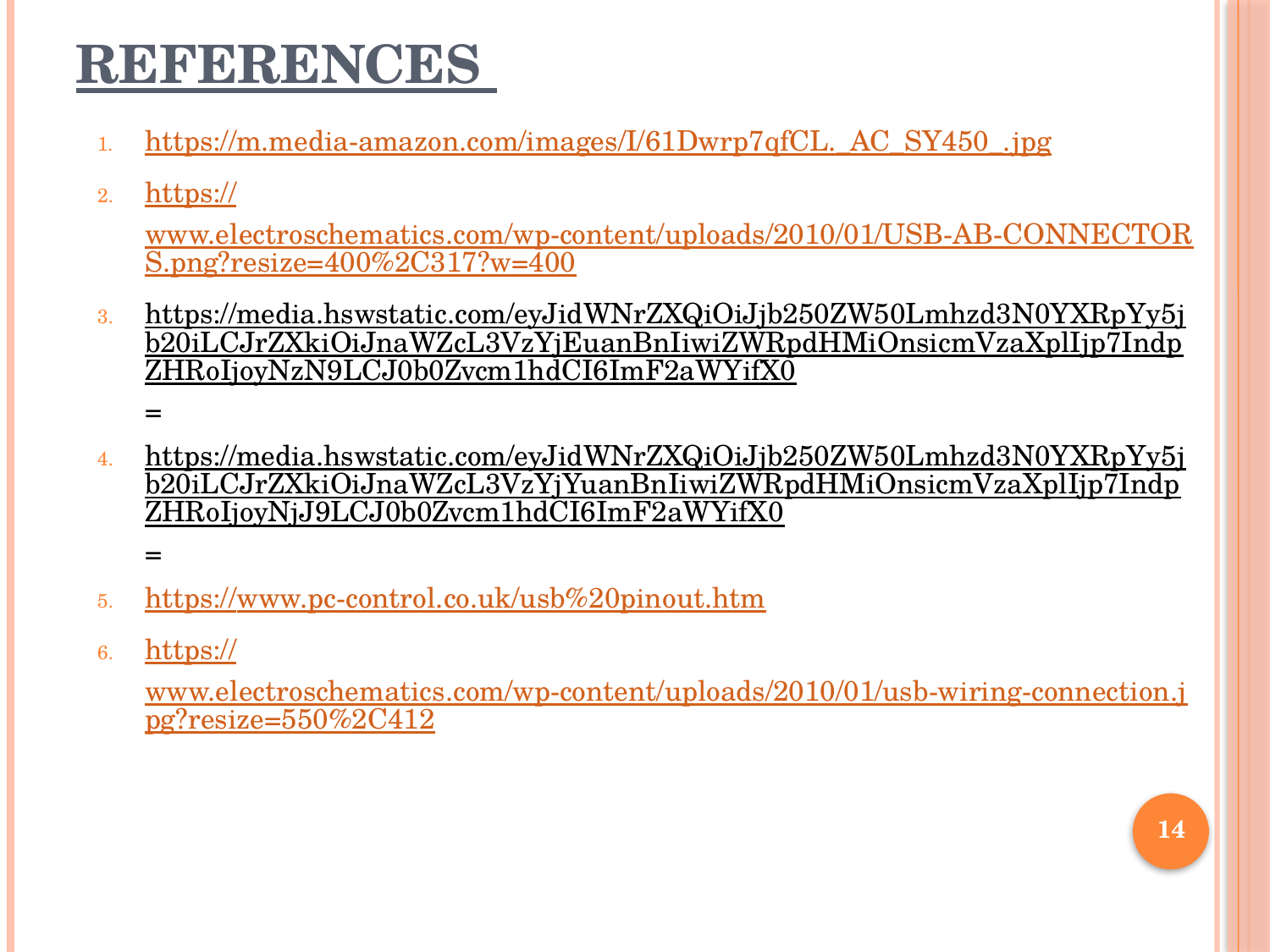

# References
https://m.media-amazon.com/images/I/61Dwrp7qfCL._AC_SY450_.jpg
https://www.electroschematics.com/wp-content/uploads/2010/01/USB-AB-CONNECTORS.png?resize=400%2C317?w=400
https://media.hswstatic.com/eyJidWNrZXQiOiJjb250ZW50Lmhzd3N0YXRpYy5jb20iLCJrZXkiOiJnaWZcL3VzYjEuanBnIiwiZWRpdHMiOnsicmVzaXplIjp7IndpZHRoIjoyNzN9LCJ0b0Zvcm1hdCI6ImF2aWYifX0=
https://media.hswstatic.com/eyJidWNrZXQiOiJjb250ZW50Lmhzd3N0YXRpYy5jb20iLCJrZXkiOiJnaWZcL3VzYjYuanBnIiwiZWRpdHMiOnsicmVzaXplIjp7IndpZHRoIjoyNjJ9LCJ0b0Zvcm1hdCI6ImF2aWYifX0=
https://www.pc-control.co.uk/usb%20pinout.htm
https://www.electroschematics.com/wp-content/uploads/2010/01/usb-wiring-connection.jpg?resize=550%2C412

14